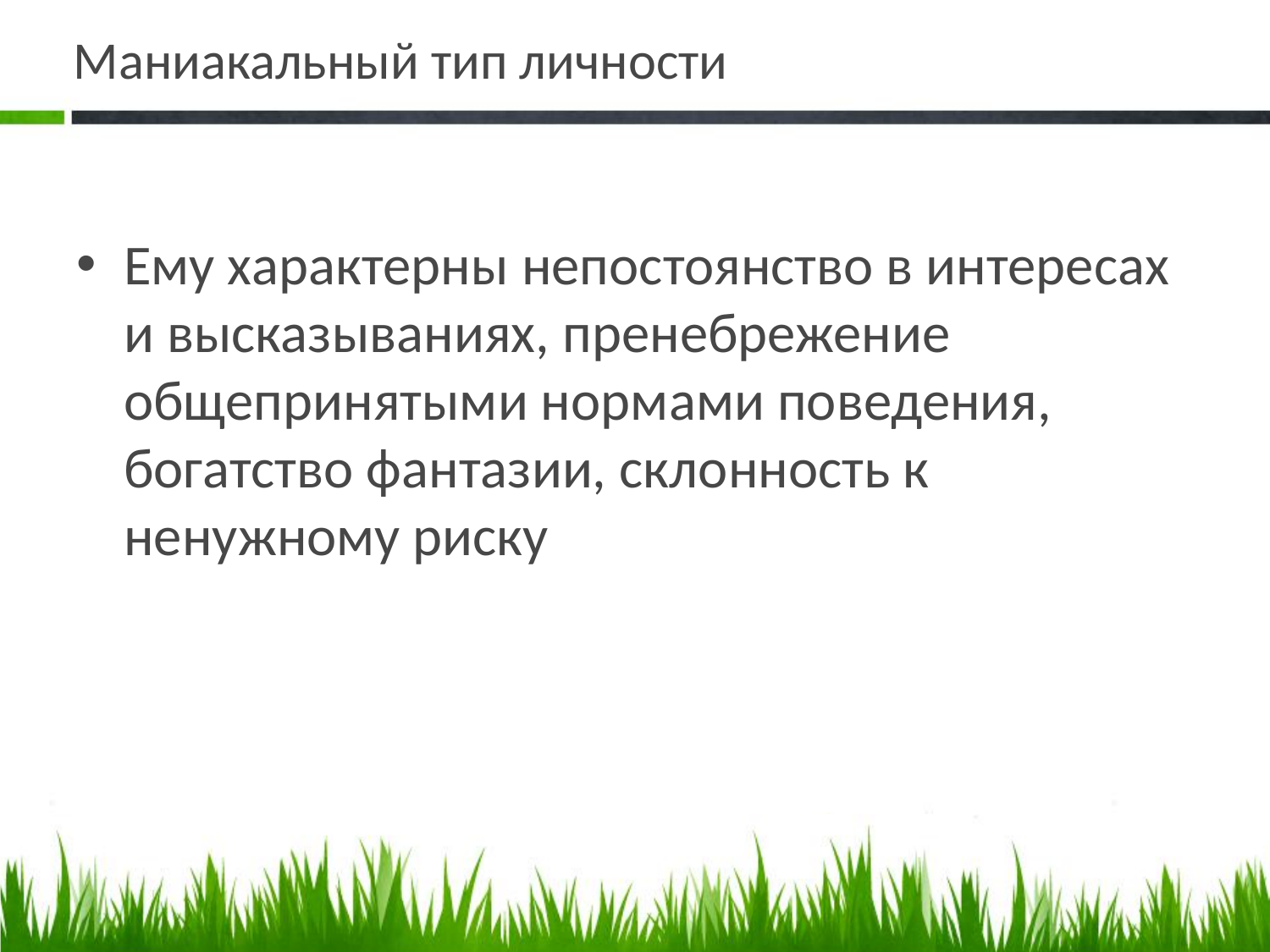

# Маниакальный тип личности
Ему характерны непостоянство в интересах  и высказываниях, пренебрежение общепринятыми нормами поведения, богатство фантазии, склонность к ненужному риску